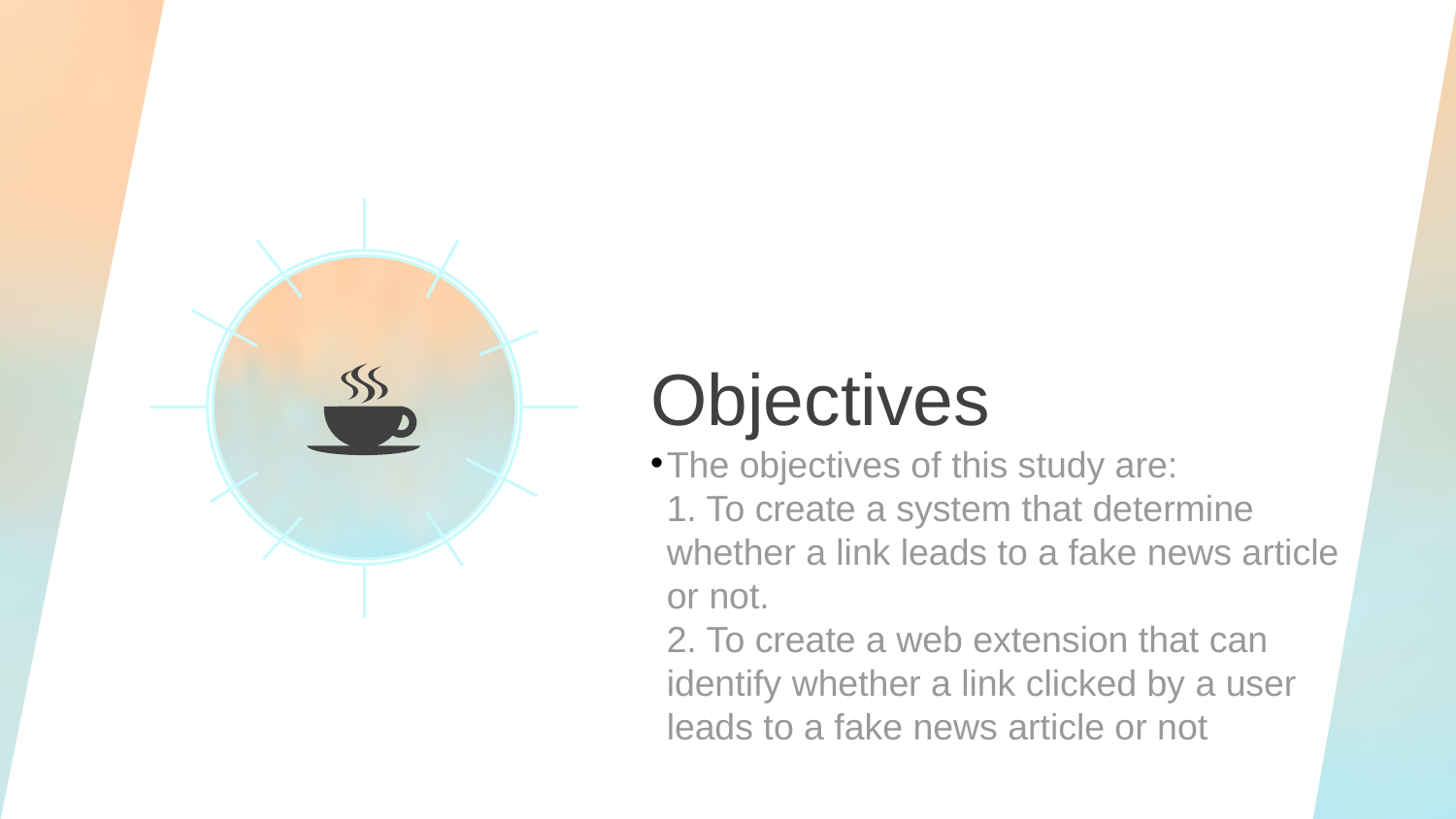

Objectives

The objectives of this study are: 
1. To create a system that determine whether a link leads to a fake news article or not.
2. To create a web extension that can identify whether a link clicked by a user leads to a fake news article or not